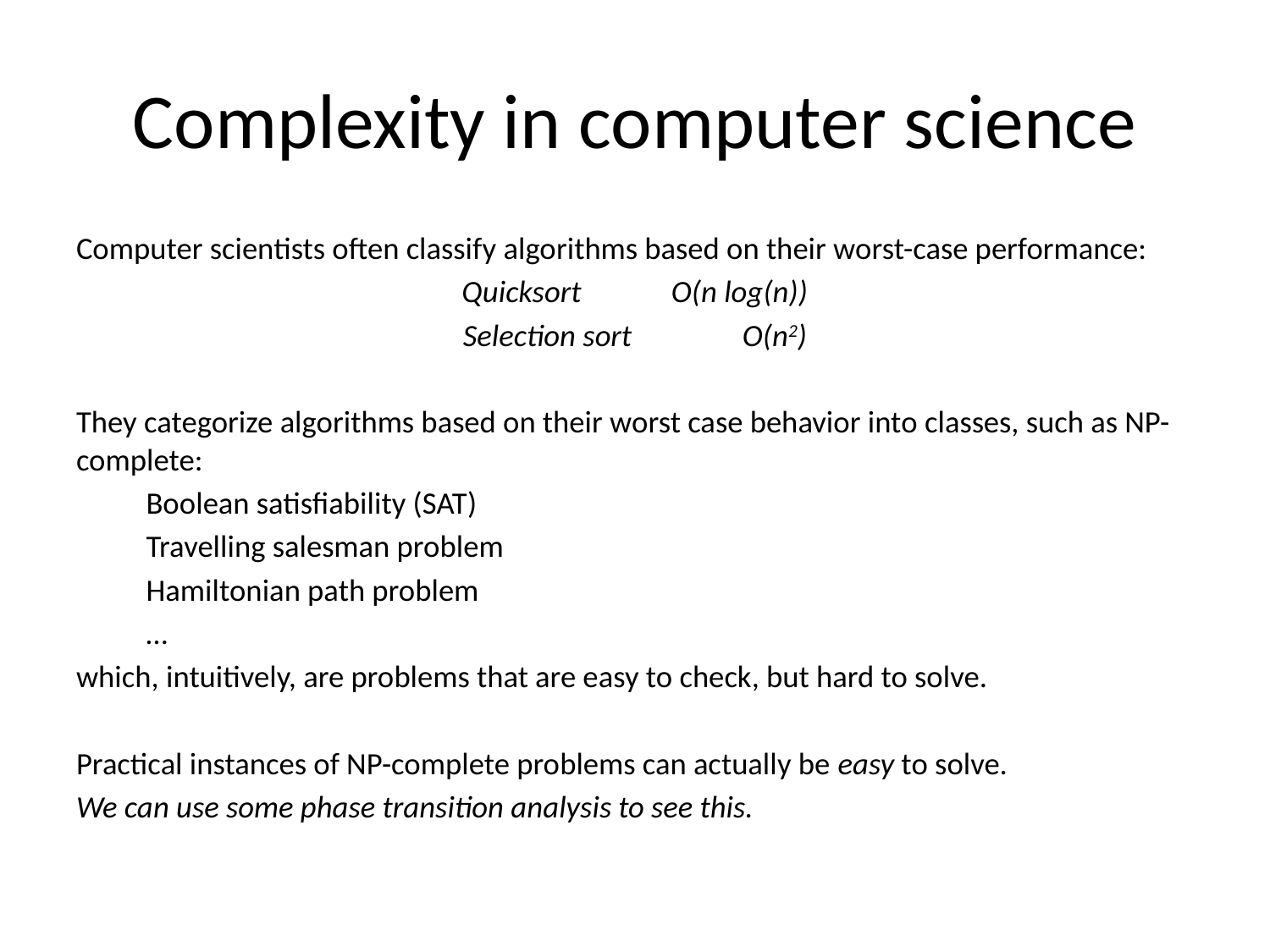

# Complexity in computer science
Computer scientists often classify algorithms based on their worst-case performance:
Quicksort		O(n log(n))
Selection sort		O(n2)

They categorize algorithms based on their worst case behavior into classes, such as NP-complete:
	Boolean satisfiability (SAT)
	Travelling salesman problem
	Hamiltonian path problem
	…
which, intuitively, are problems that are easy to check, but hard to solve.

Practical instances of NP-complete problems can actually be easy to solve.
We can use some phase transition analysis to see this.